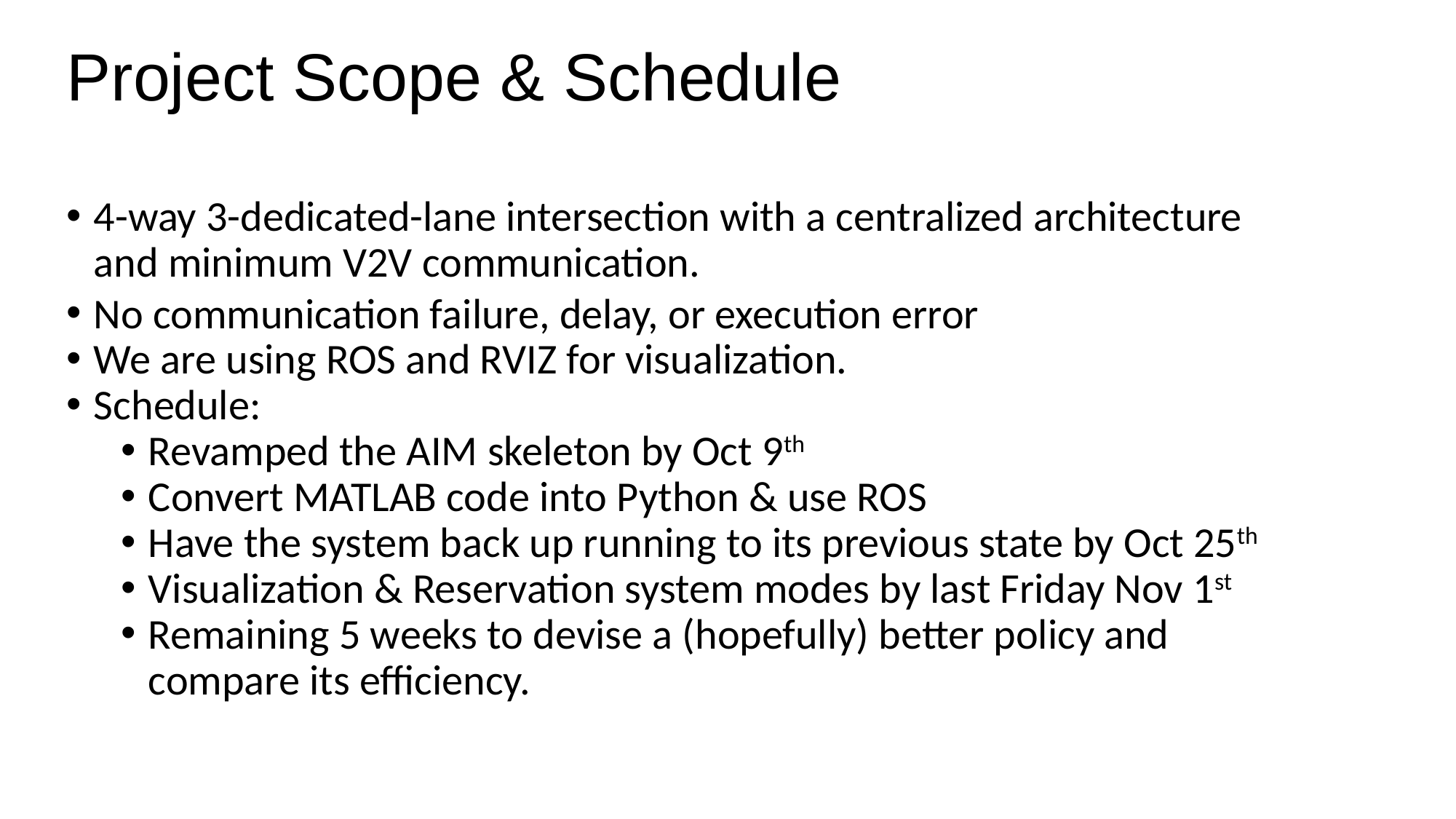

Project Scope & Schedule
4-way 3-dedicated-lane intersection with a centralized architecture and minimum V2V communication.
No communication failure, delay, or execution error
We are using ROS and RVIZ for visualization.
Schedule:
Revamped the AIM skeleton by Oct 9th
Convert MATLAB code into Python & use ROS
Have the system back up running to its previous state by Oct 25th
Visualization & Reservation system modes by last Friday Nov 1st
Remaining 5 weeks to devise a (hopefully) better policy and compare its efficiency.